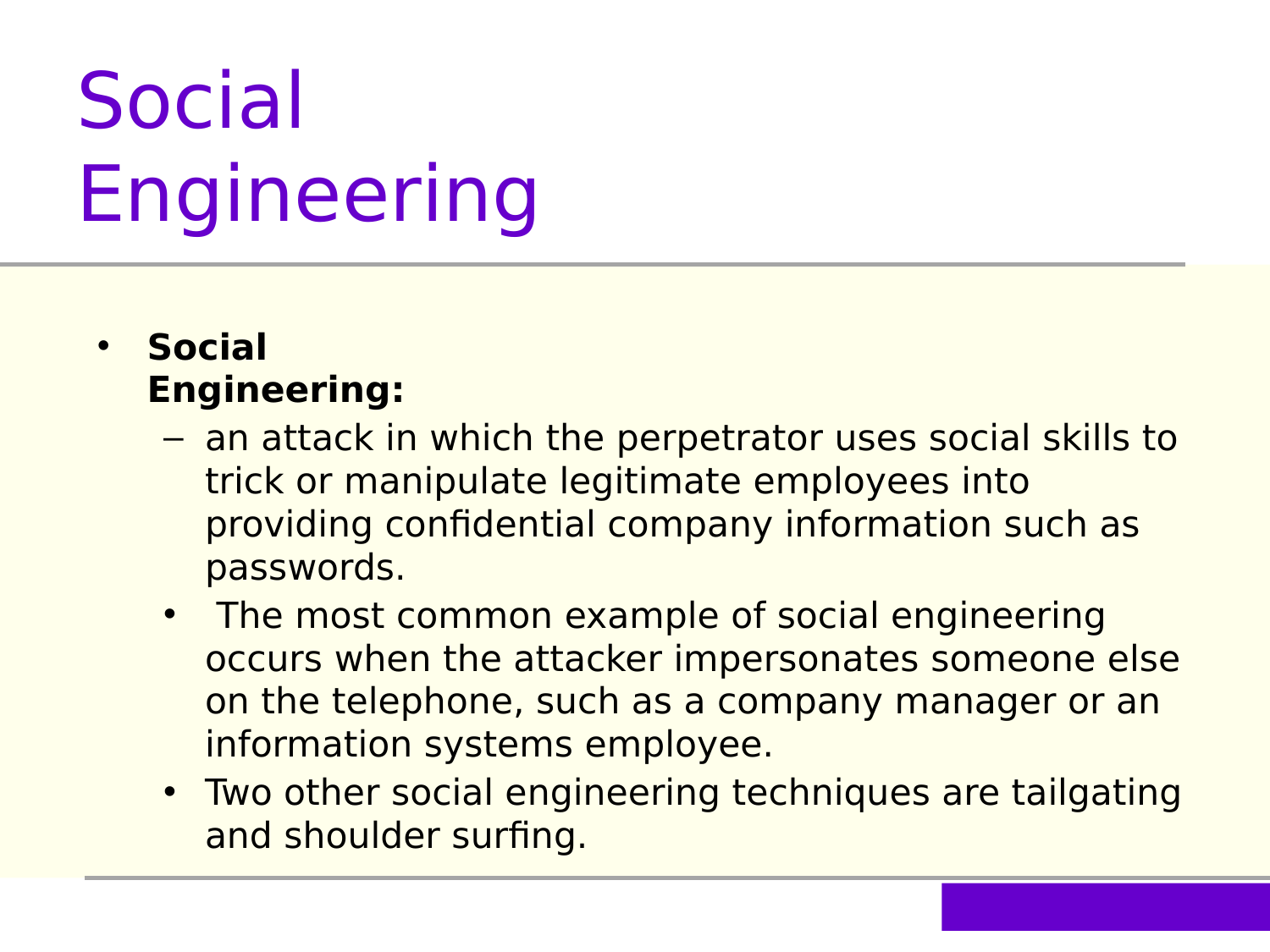

Social
Engineering
Social
Engineering:
an attack in which the perpetrator uses social skills to trick or manipulate legitimate employees into providing confidential company information such as passwords.
 The most common example of social engineering occurs when the attacker impersonates someone else on the telephone, such as a company manager or an information systems employee.
Two other social engineering techniques are tailgating and shoulder surfing.